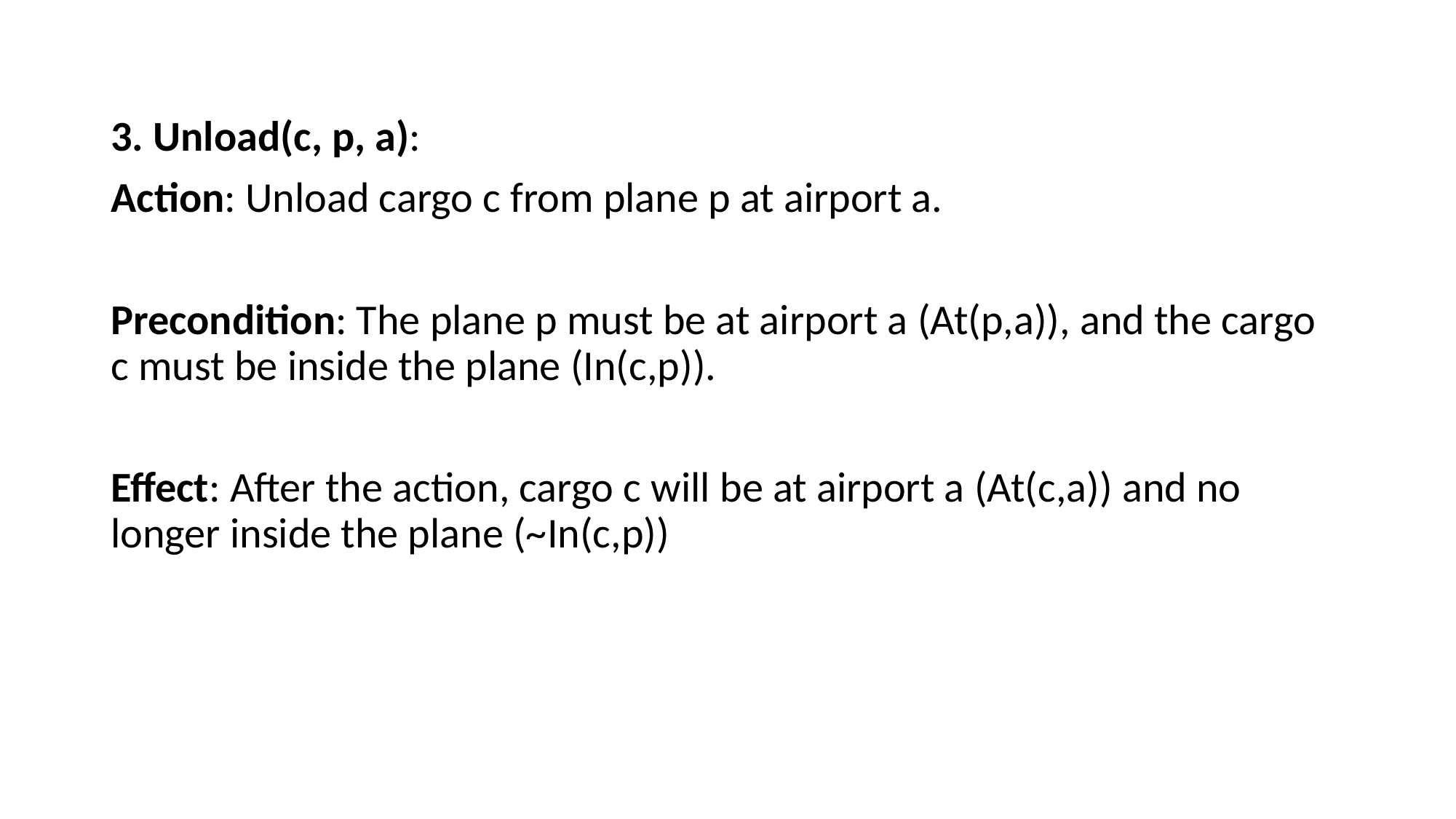

3. Unload(c, p, a):
Action: Unload cargo c from plane p at airport a.

Precondition: The plane p must be at airport a (At(p,a)), and the cargo  c must be inside the plane (In(c,p)).

Effect: After the action, cargo c will be at airport a (At(c,a)) and no longer inside the plane (~In(c,p))